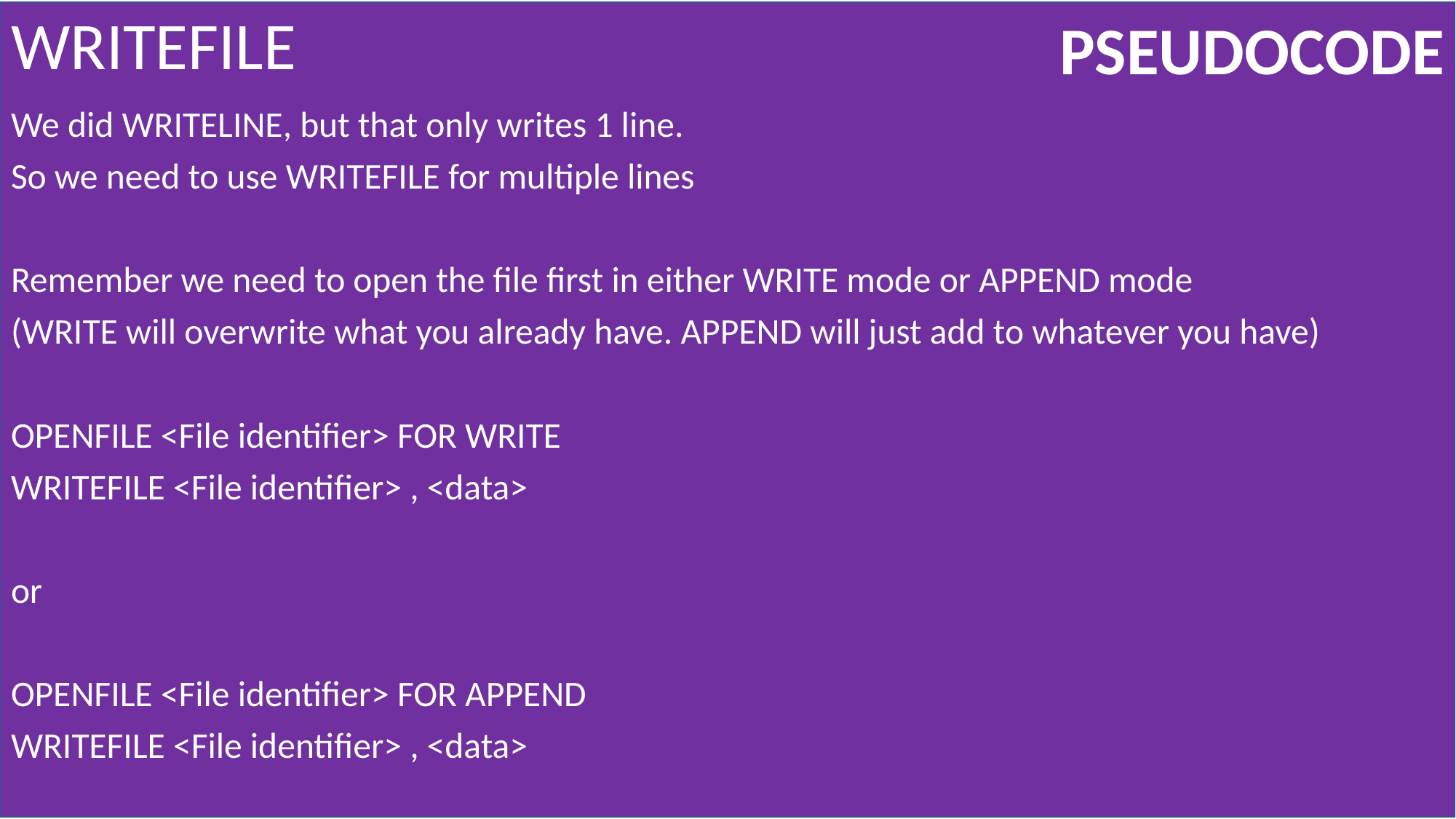

# WRITEFILE
We did WRITELINE, but that only writes 1 line.
So we need to use WRITEFILE for multiple lines

Remember we need to open the file first in either WRITE mode or APPEND mode
(WRITE will overwrite what you already have. APPEND will just add to whatever you have)

OPENFILE <File identifier> FOR WRITE
WRITEFILE <File identifier> , <data>

or

OPENFILE <File identifier> FOR APPEND
WRITEFILE <File identifier> , <data>